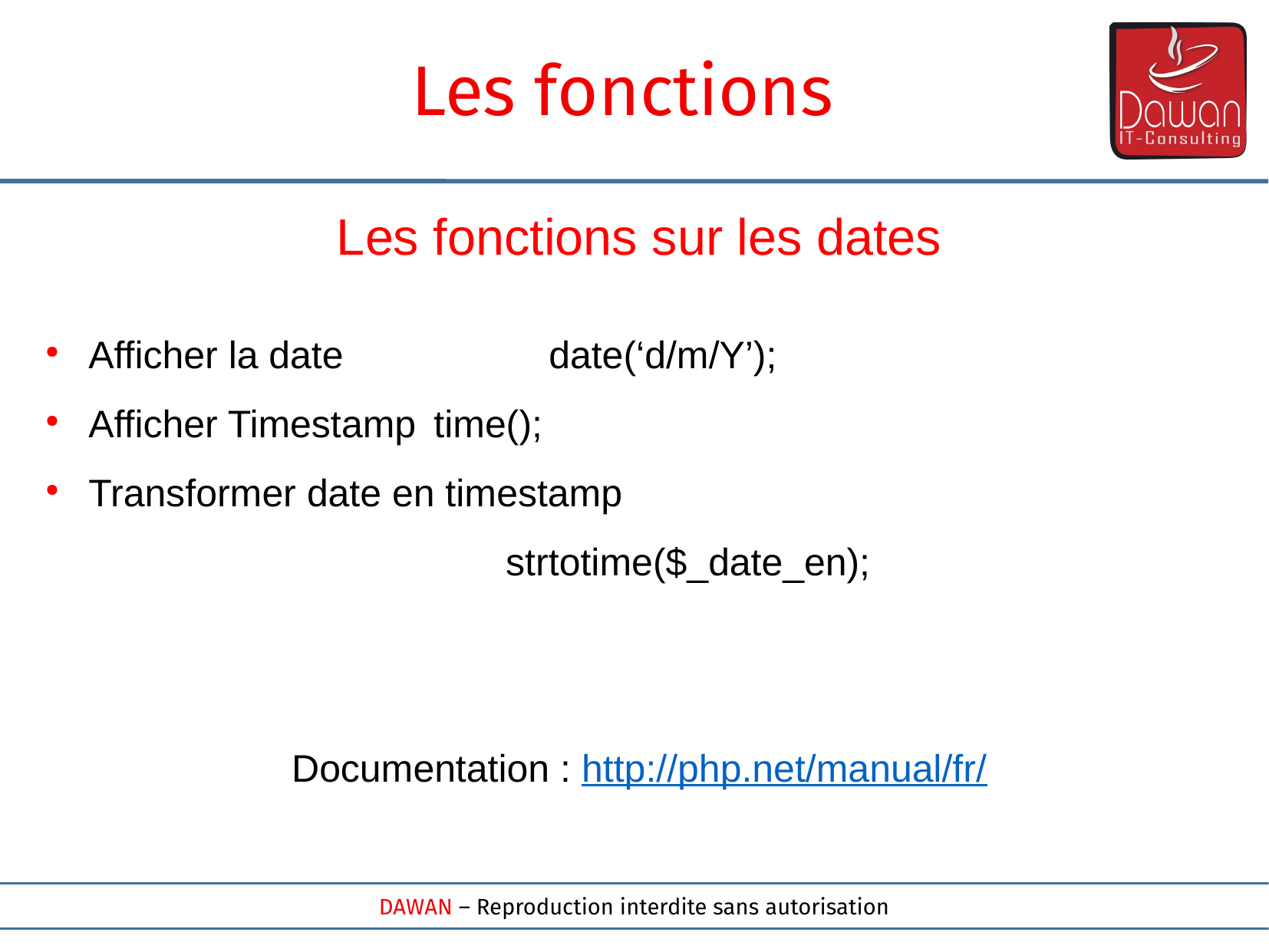

Les fonctions
Les fonctions sur les dates

Afficher la date		date(‘d/m/Y’);
Afficher Timestamp	time();
Transformer date en timestamp
				strtotime($_date_en);

Documentation : http://php.net/manual/fr/